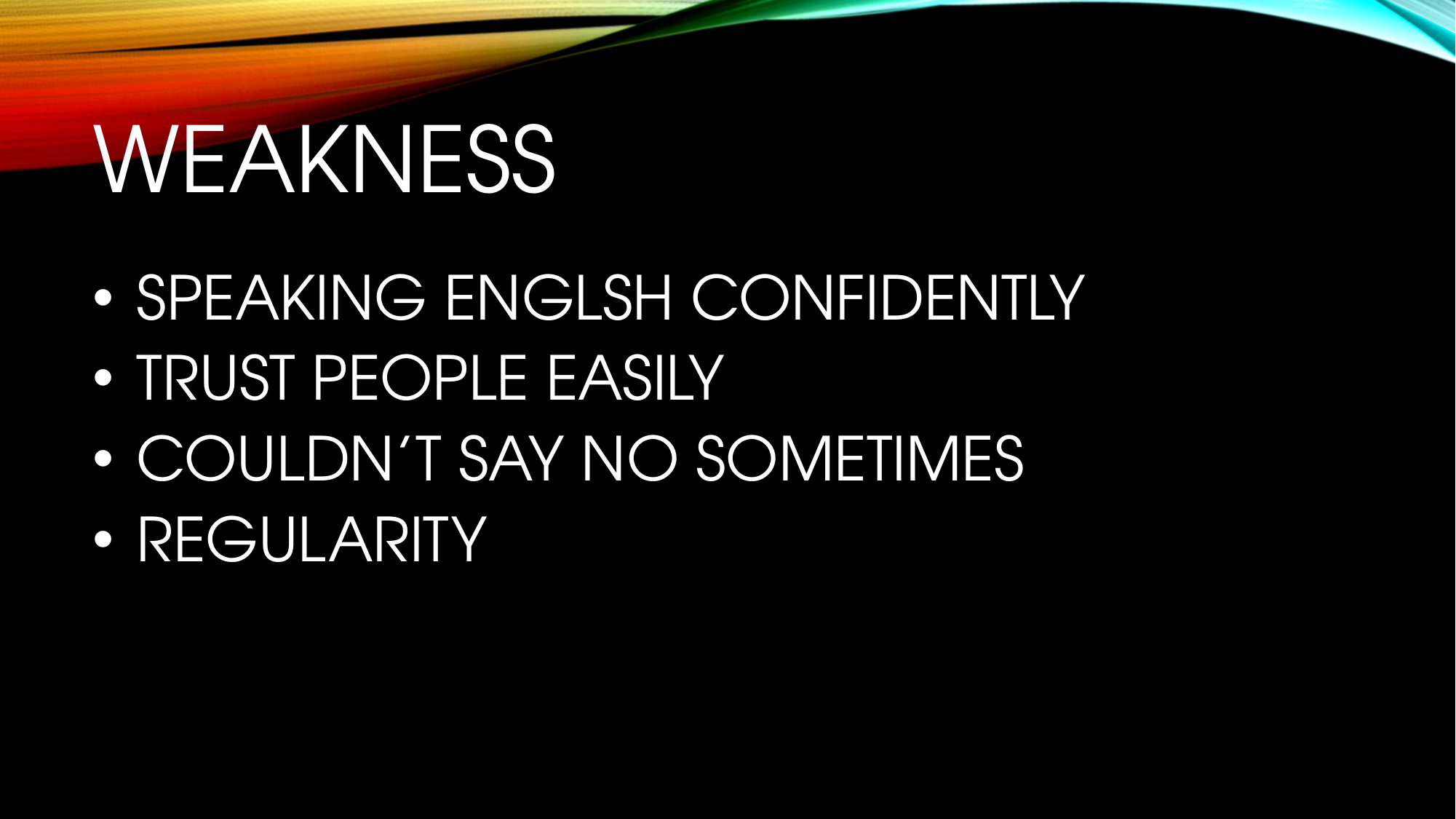

# WEAKNESS
 SPEAKING ENGLSH CONFIDENTLY
 TRUST PEOPLE EASILY
 COULDN’T SAY NO SOMETIMES
 REGULARITY